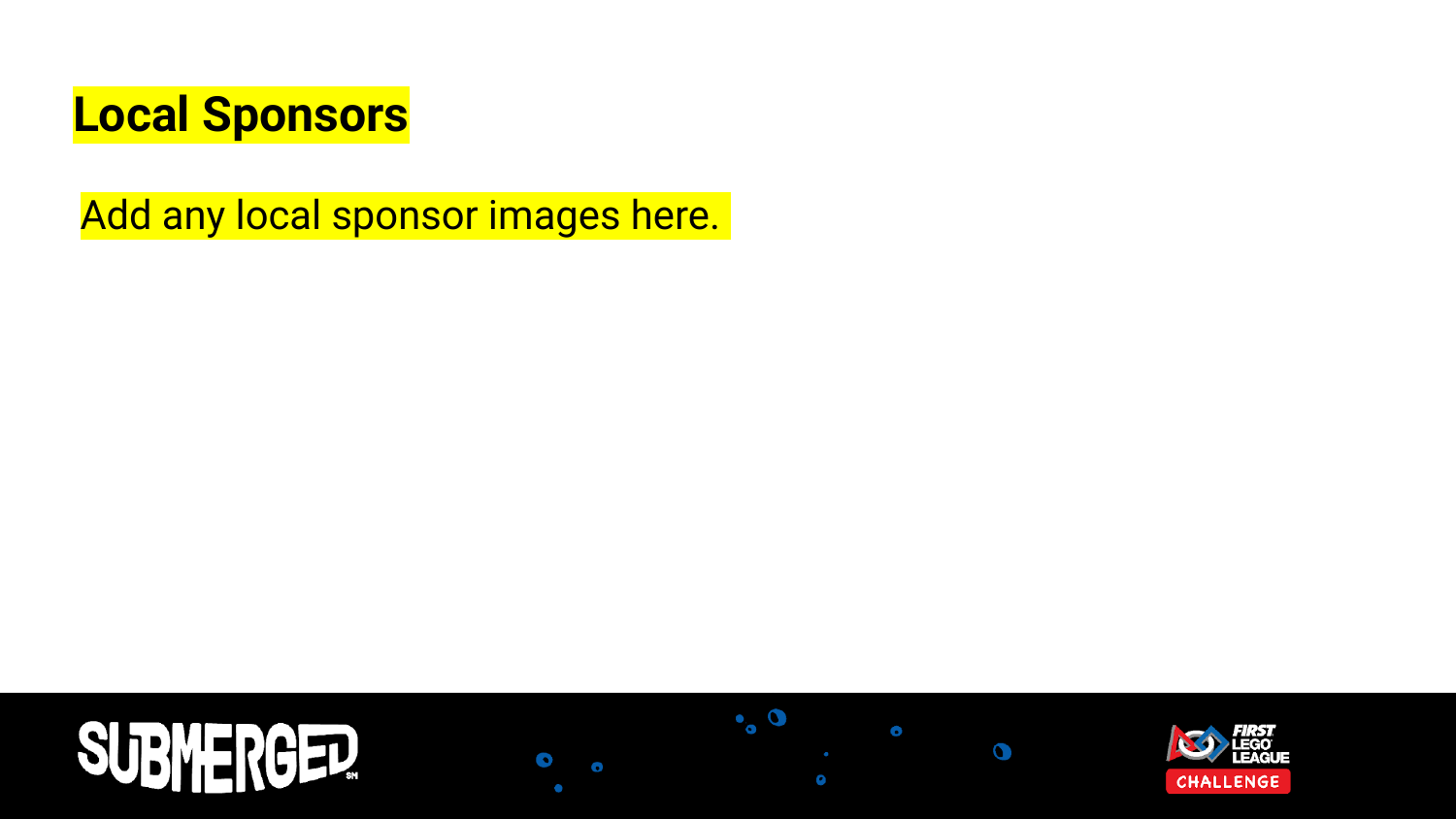

# Local Sponsors
Add any local sponsor images here.